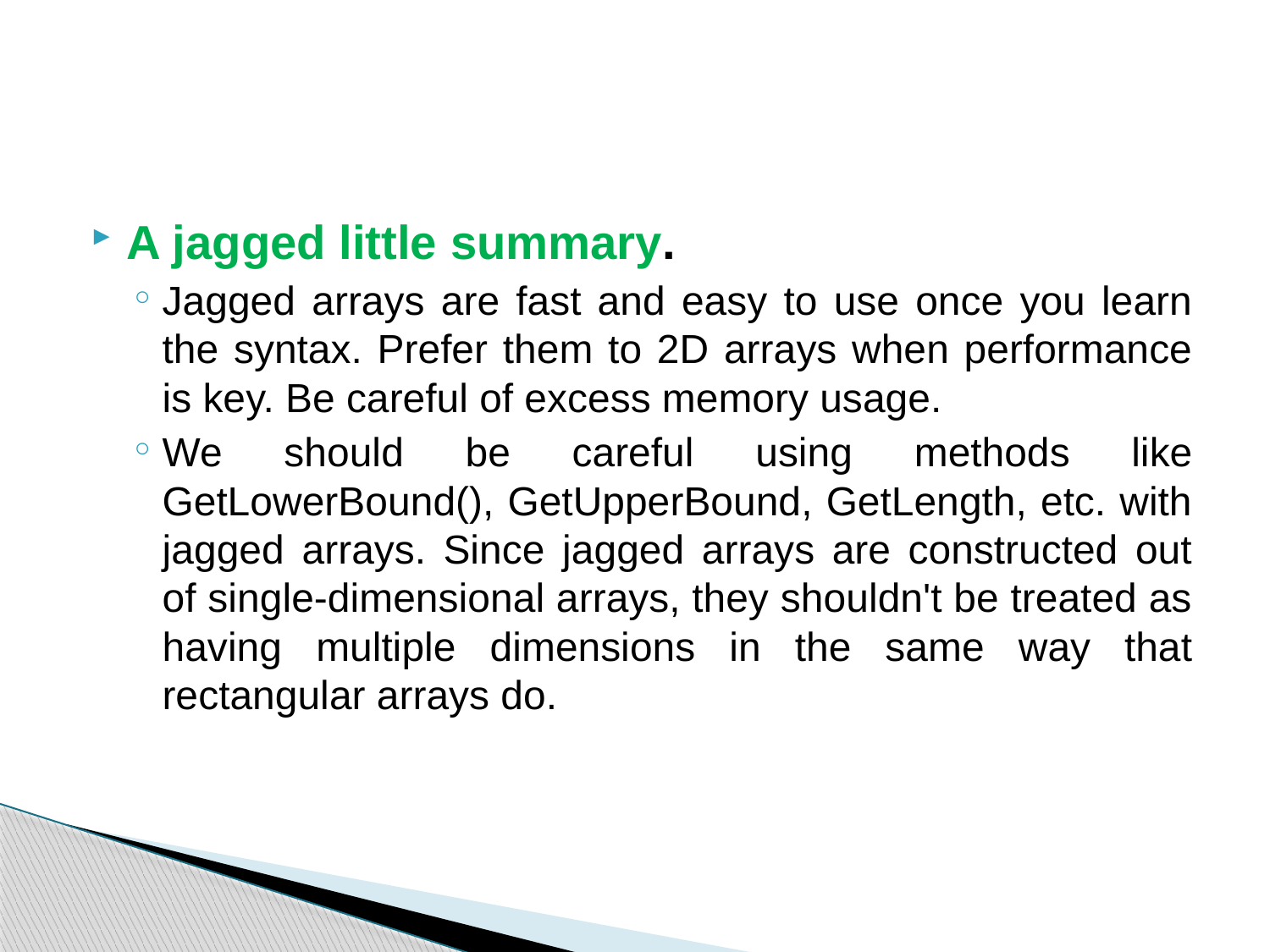

#
A jagged little summary.
Jagged arrays are fast and easy to use once you learn the syntax. Prefer them to 2D arrays when performance is key. Be careful of excess memory usage.
We should be careful using methods like GetLowerBound(), GetUpperBound, GetLength, etc. with jagged arrays. Since jagged arrays are constructed out of single-dimensional arrays, they shouldn't be treated as having multiple dimensions in the same way that rectangular arrays do.